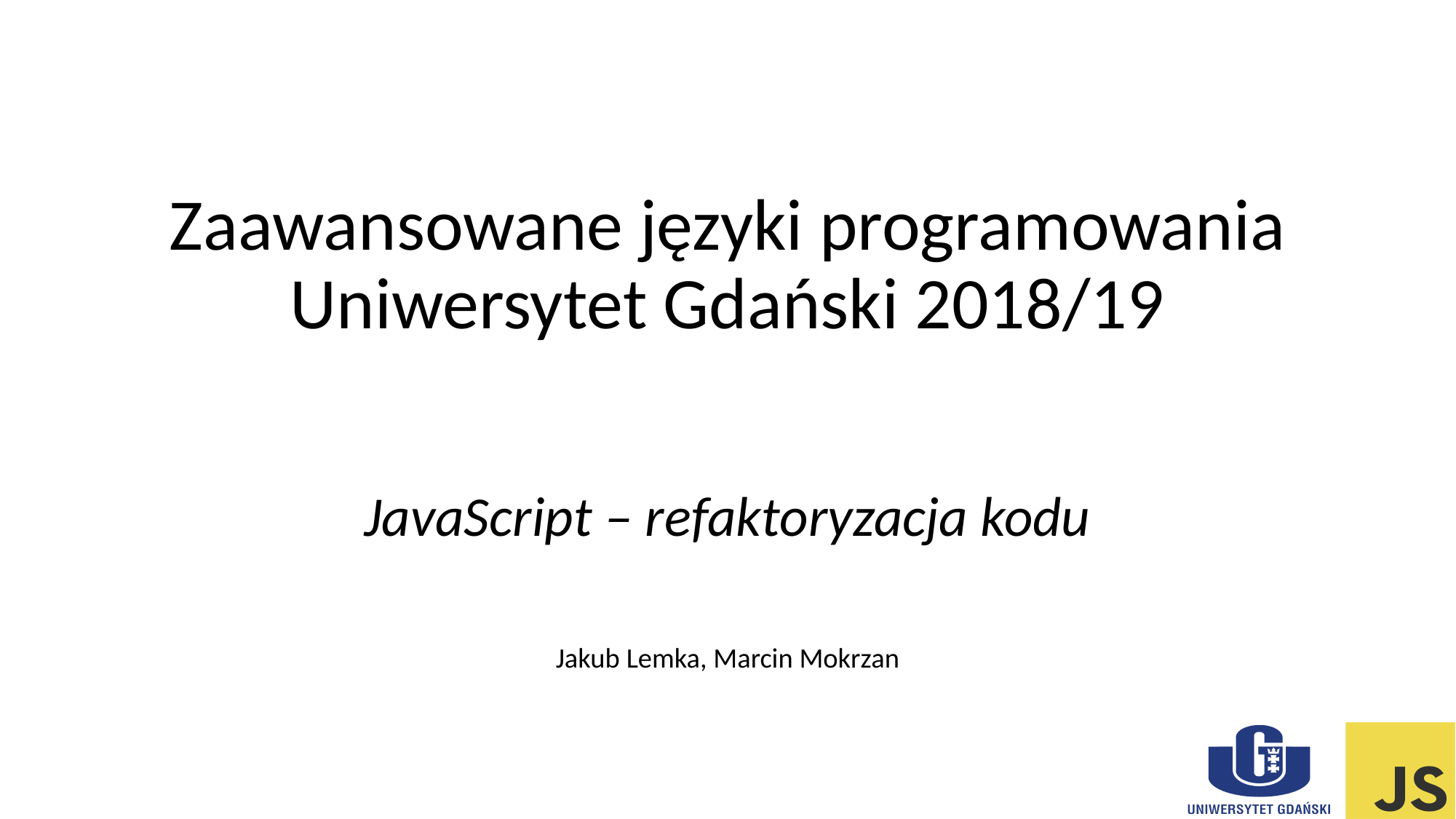

# Zaawansowane języki programowania Uniwersytet Gdański 2018/19
JavaScript – refaktoryzacja kodu

Jakub Lemka, Marcin Mokrzan